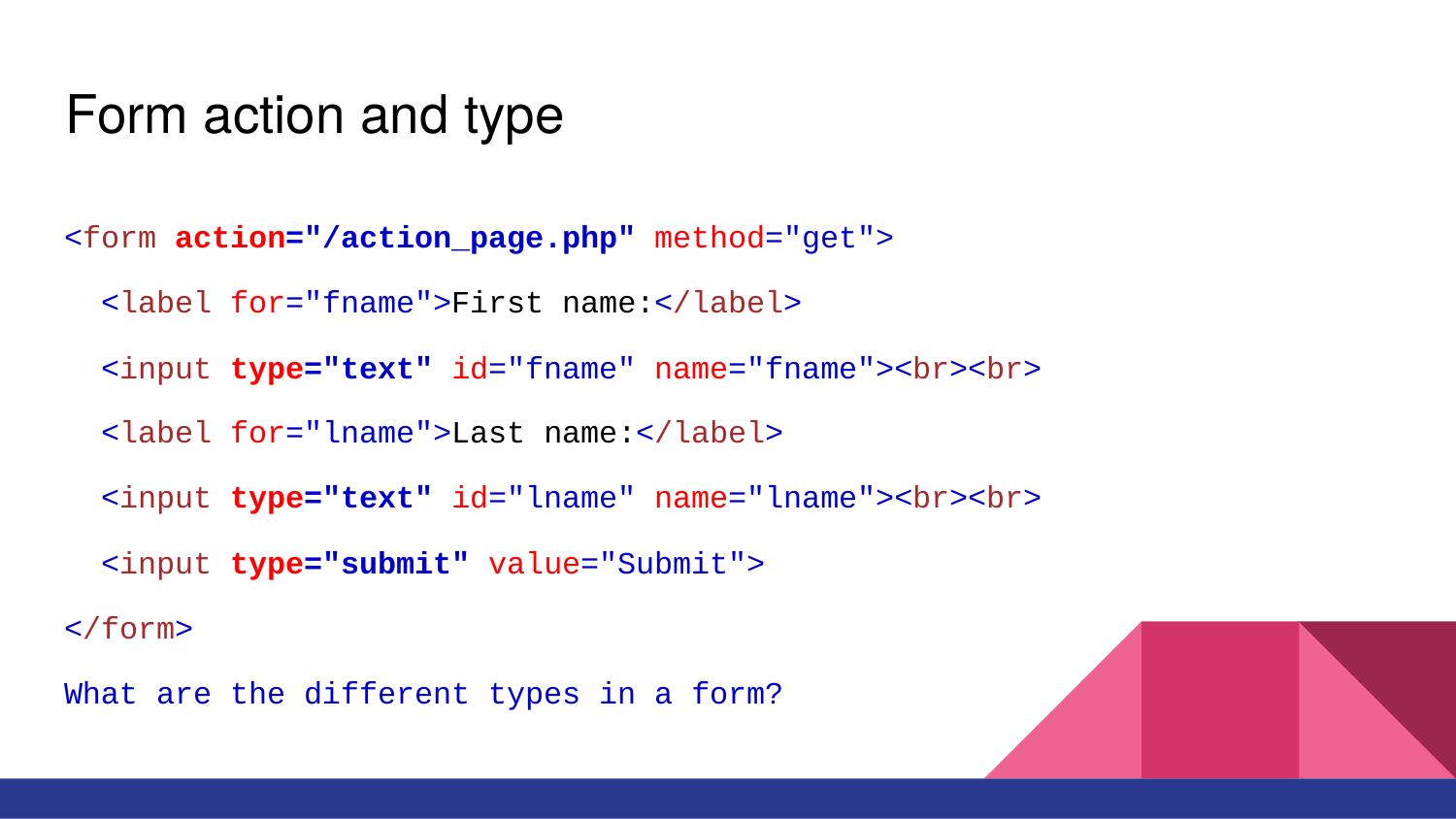

# Form action and type
<form action="/action_page.php" method="get">
  <label for="fname">First name:</label>
  <input type="text" id="fname" name="fname"><br><br>
  <label for="lname">Last name:</label>
  <input type="text" id="lname" name="lname"><br><br>
  <input type="submit" value="Submit">
</form>
What are the different types in a form?